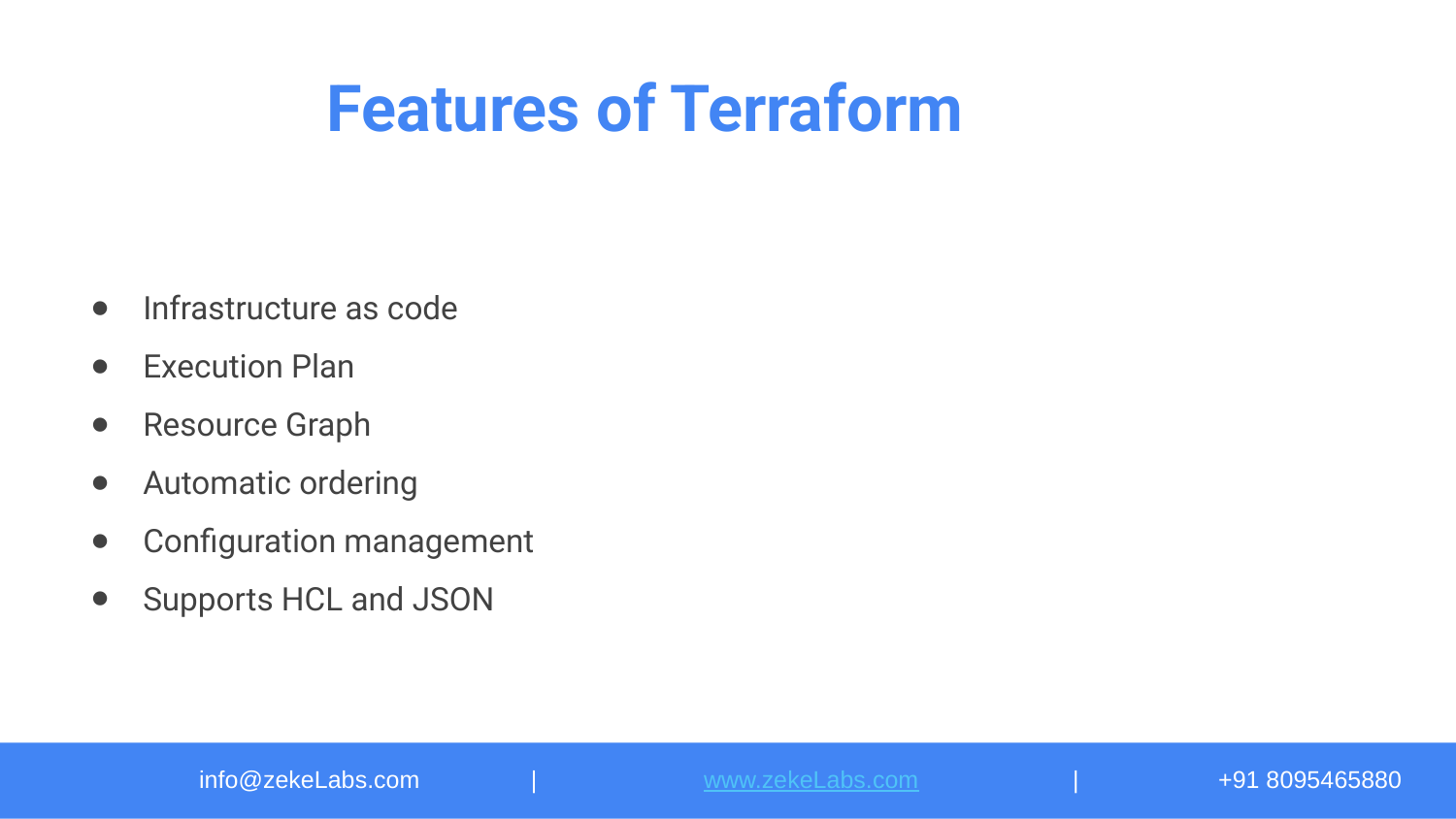

# Features of Terraform

Infrastructure as code
Execution Plan
Resource Graph
Automatic ordering
Configuration management
Supports HCL and JSON
info@zekeLabs.com	      |	          www.zekeLabs.com		|	+91 8095465880